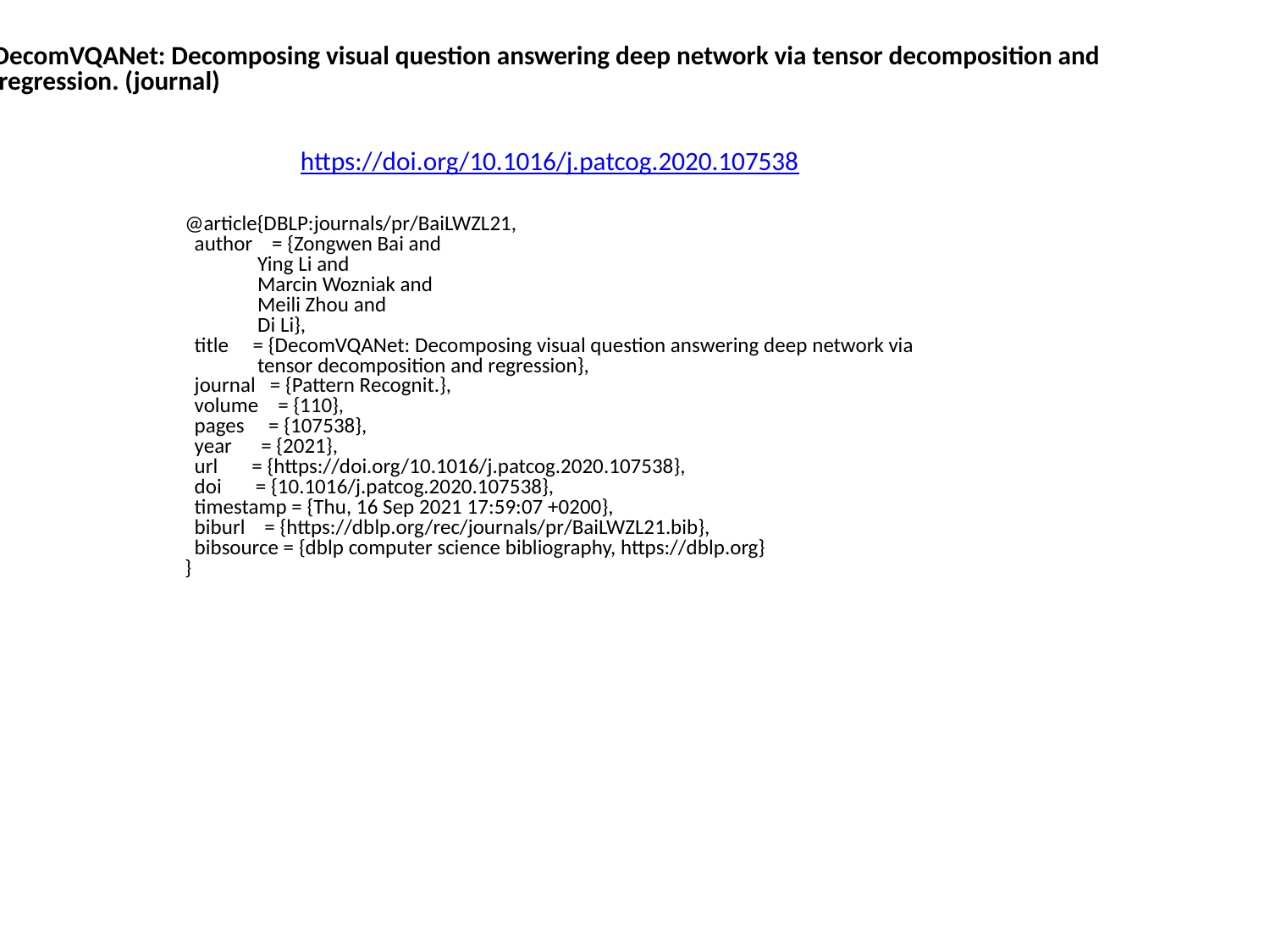

DecomVQANet: Decomposing visual question answering deep network via tensor decomposition and
 regression. (journal)

https://doi.org/10.1016/j.patcog.2020.107538

@article{DBLP:journals/pr/BaiLWZL21,
  author    = {Zongwen Bai and
               Ying Li and
               Marcin Wozniak and
               Meili Zhou and
               Di Li},
  title     = {DecomVQANet: Decomposing visual question answering deep network via
               tensor decomposition and regression},
  journal   = {Pattern Recognit.},
  volume    = {110},
  pages     = {107538},
  year      = {2021},
  url       = {https://doi.org/10.1016/j.patcog.2020.107538},
  doi       = {10.1016/j.patcog.2020.107538},
  timestamp = {Thu, 16 Sep 2021 17:59:07 +0200},
  biburl    = {https://dblp.org/rec/journals/pr/BaiLWZL21.bib},
  bibsource = {dblp computer science bibliography, https://dblp.org}
}